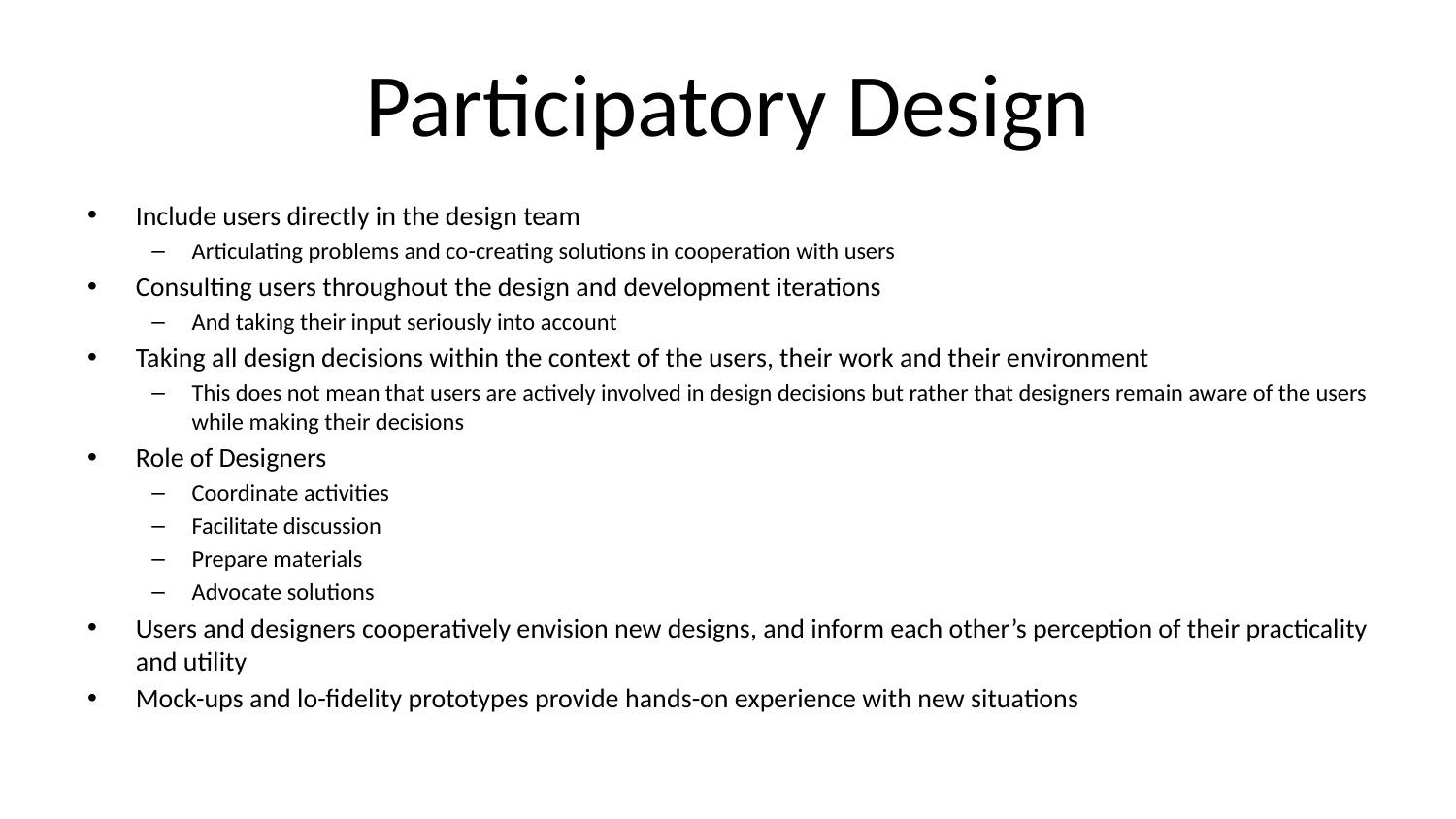

# Participatory Design
Include users directly in the design team
Articulating problems and co-creating solutions in cooperation with users
Consulting users throughout the design and development iterations
And taking their input seriously into account
Taking all design decisions within the context of the users, their work and their environment
This does not mean that users are actively involved in design decisions but rather that designers remain aware of the users while making their decisions
Role of Designers
Coordinate activities
Facilitate discussion
Prepare materials
Advocate solutions
Users and designers cooperatively envision new designs, and inform each other’s perception of their practicality and utility
Mock-ups and lo-fidelity prototypes provide hands-on experience with new situations